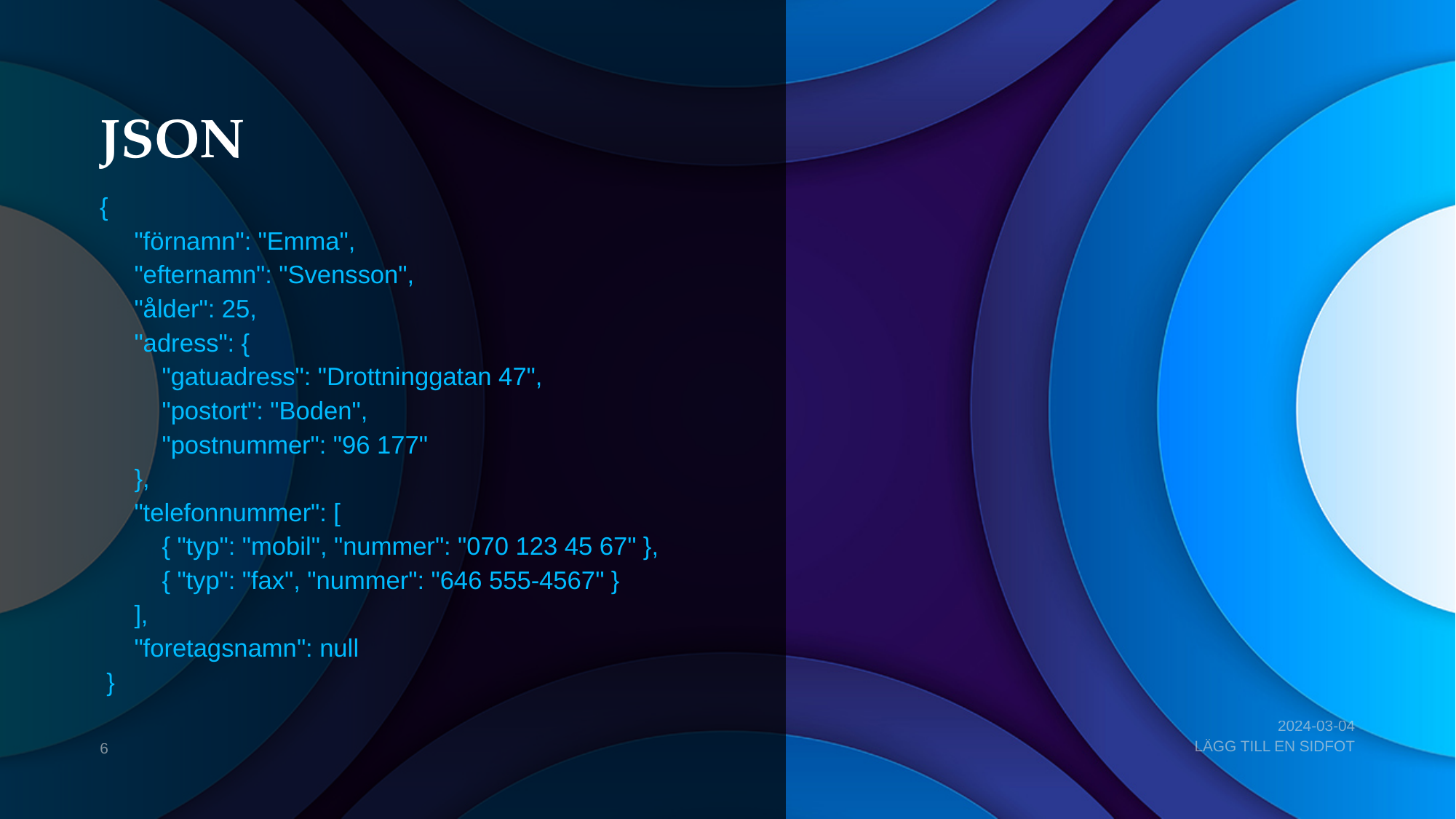

# JSON
{
     "förnamn": "Emma",
     "efternamn": "Svensson",
     "ålder": 25,
     "adress": {
         "gatuadress": "Drottninggatan 47",
         "postort": "Boden",
         "postnummer": "96 177"
     },
     "telefonnummer": [
         { "typ": "mobil", "nummer": "070 123 45 67" },
         { "typ": "fax", "nummer": "646 555-4567" }
     ],
     "foretagsnamn": null
 }
2024-03-04
6
LÄGG TILL EN SIDFOT